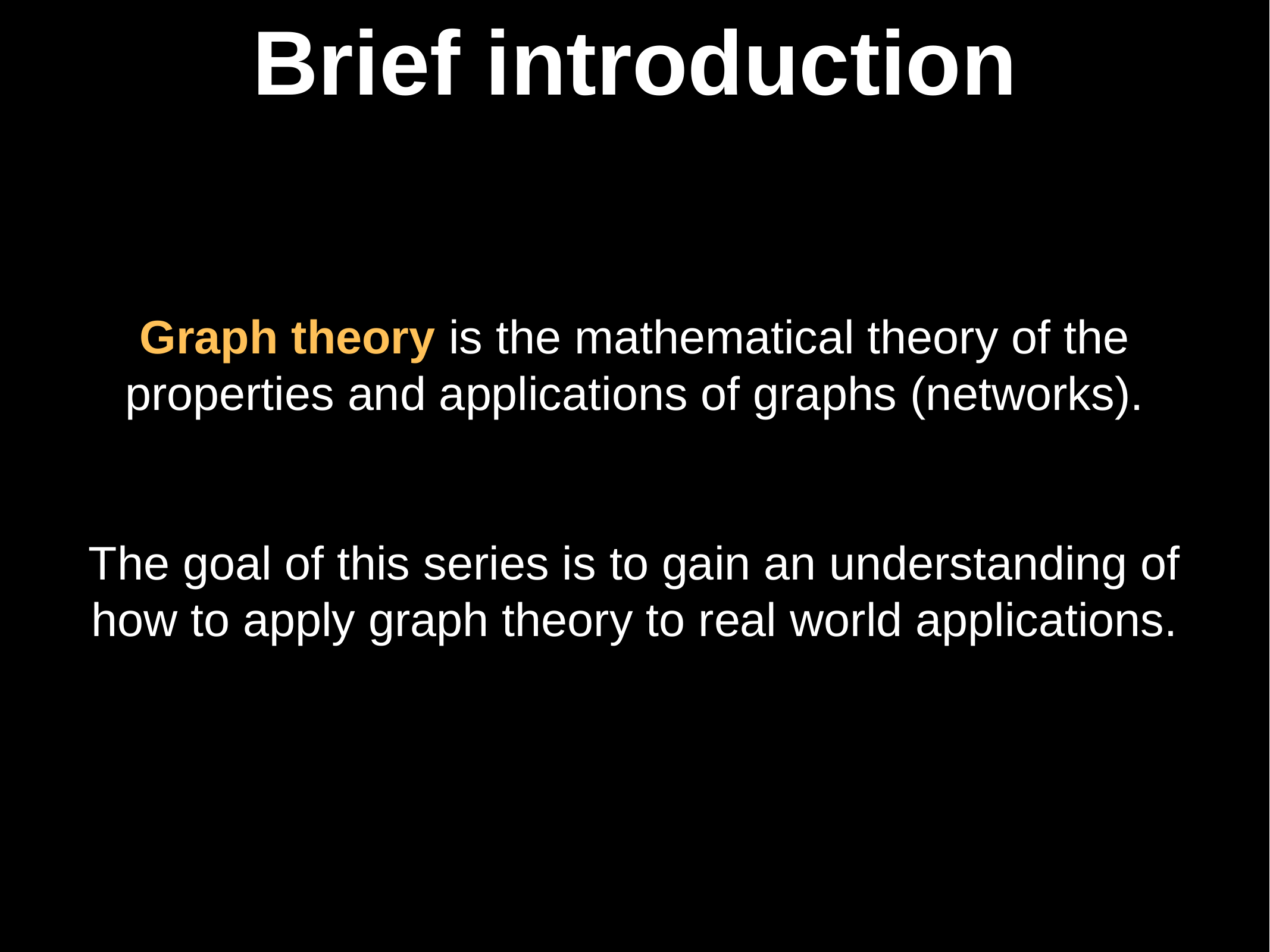

# Brief introduction
Graph theory is the mathematical theory of the properties and applications of graphs (networks).

The goal of this series is to gain an understanding of how to apply graph theory to real world applications.